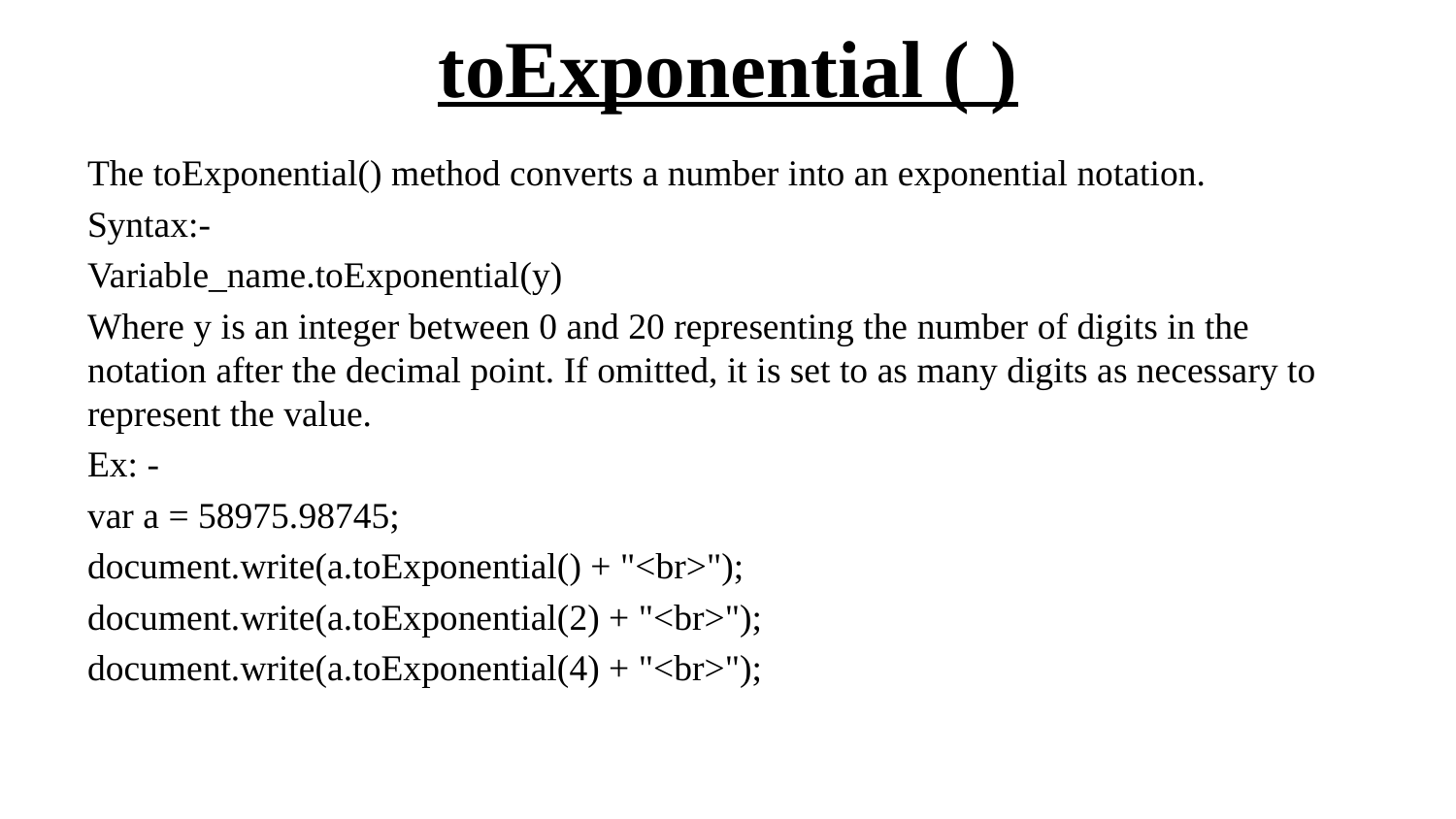

# toExponential ( )
The toExponential() method converts a number into an exponential notation.
Syntax:-
Variable_name.toExponential(y)
Where y is an integer between 0 and 20 representing the number of digits in the notation after the decimal point. If omitted, it is set to as many digits as necessary to represent the value.
Ex: -
var a = 58975.98745;
document.write(a.toExponential() + "<br>");
document.write(a.toExponential(2) + "<br>");
document.write(a.toExponential(4) + "<br>");